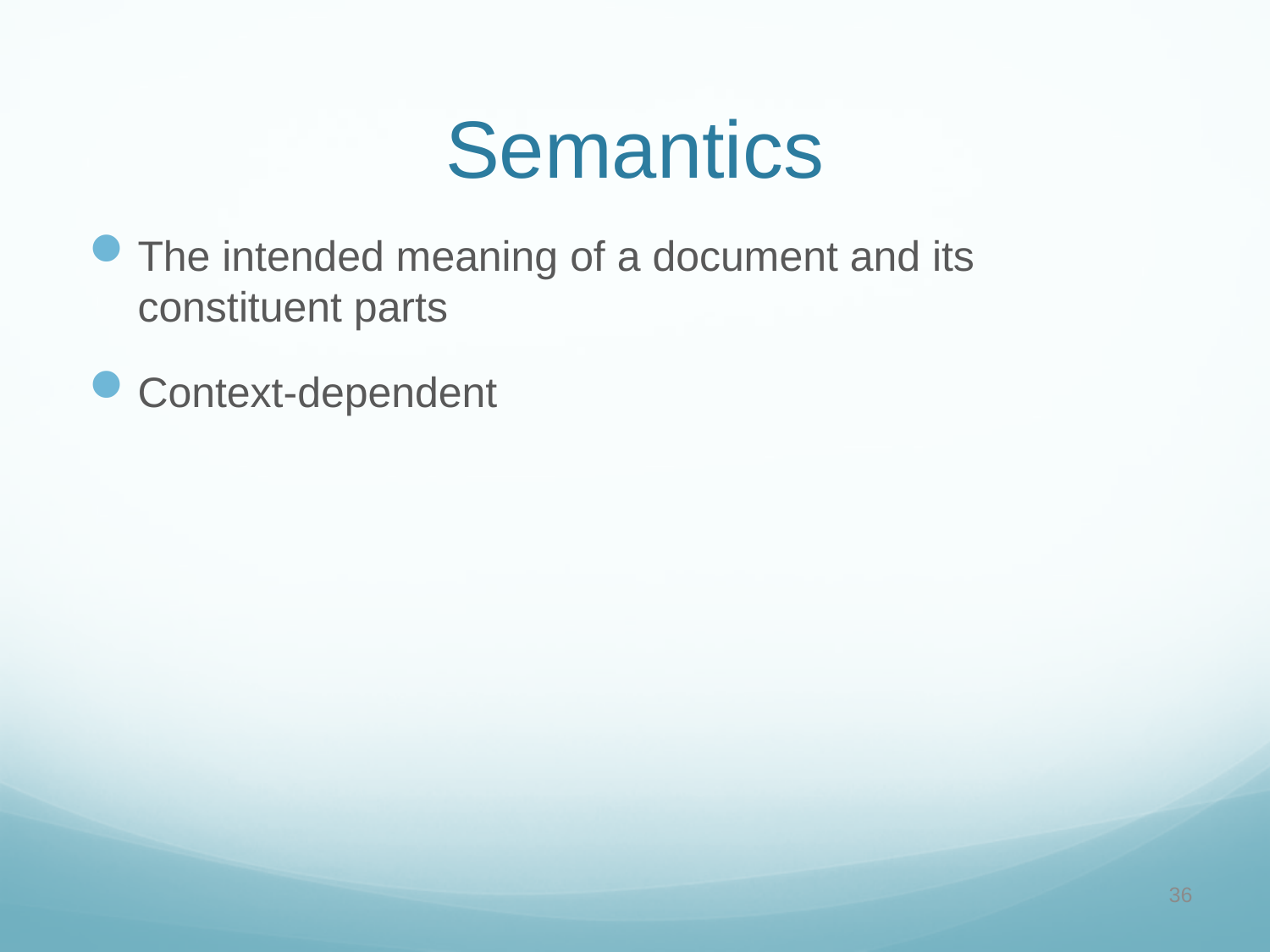

# Semantics
The intended meaning of a document and its constituent parts
Context-dependent
36